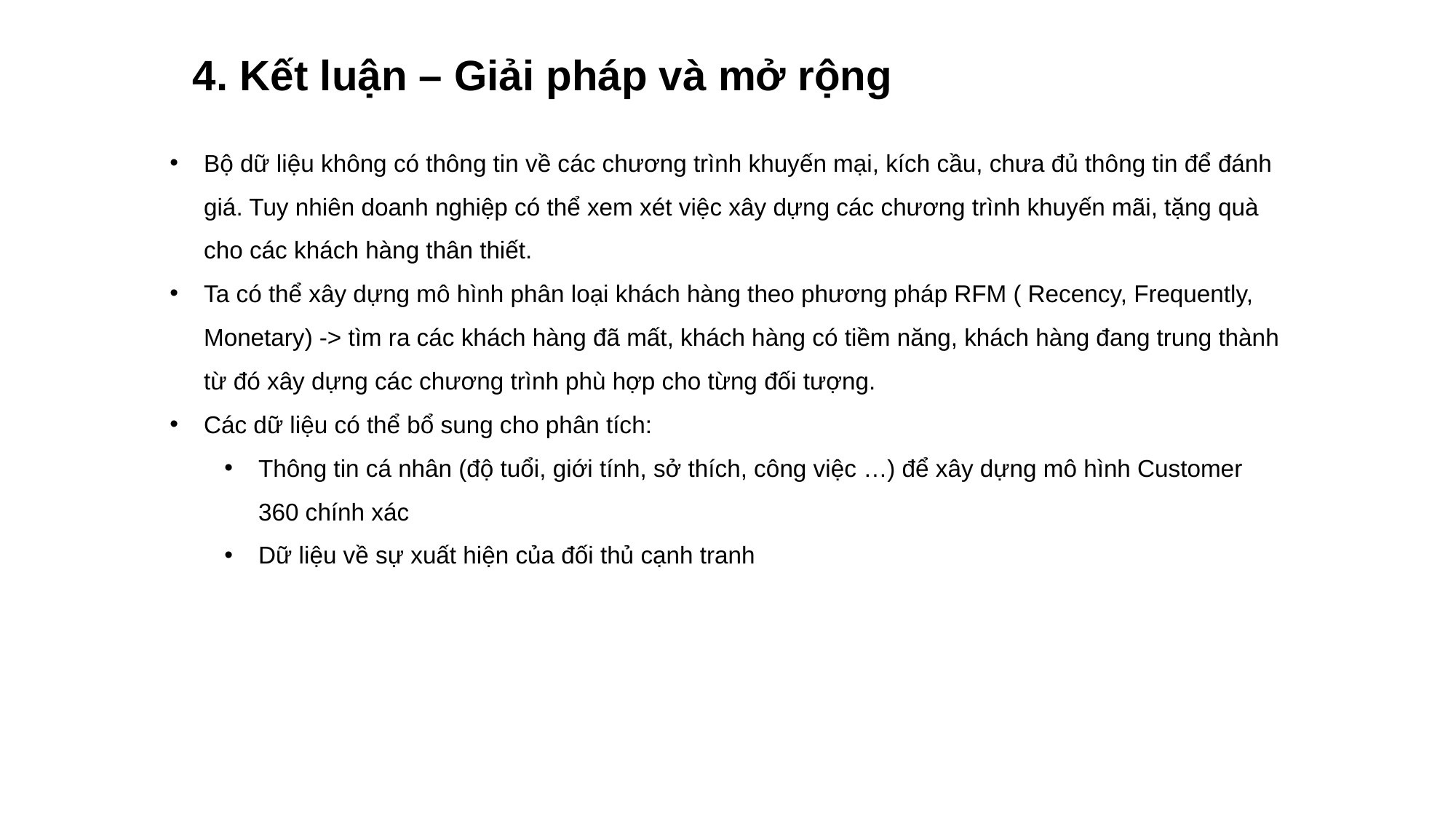

# 4. Kết luận – Giải pháp và mở rộng
Bộ dữ liệu không có thông tin về các chương trình khuyến mại, kích cầu, chưa đủ thông tin để đánh giá. Tuy nhiên doanh nghiệp có thể xem xét việc xây dựng các chương trình khuyến mãi, tặng quà cho các khách hàng thân thiết.
Ta có thể xây dựng mô hình phân loại khách hàng theo phương pháp RFM ( Recency, Frequently, Monetary) -> tìm ra các khách hàng đã mất, khách hàng có tiềm năng, khách hàng đang trung thành từ đó xây dựng các chương trình phù hợp cho từng đối tượng.
Các dữ liệu có thể bổ sung cho phân tích:
Thông tin cá nhân (độ tuổi, giới tính, sở thích, công việc …) để xây dựng mô hình Customer 360 chính xác
Dữ liệu về sự xuất hiện của đối thủ cạnh tranh